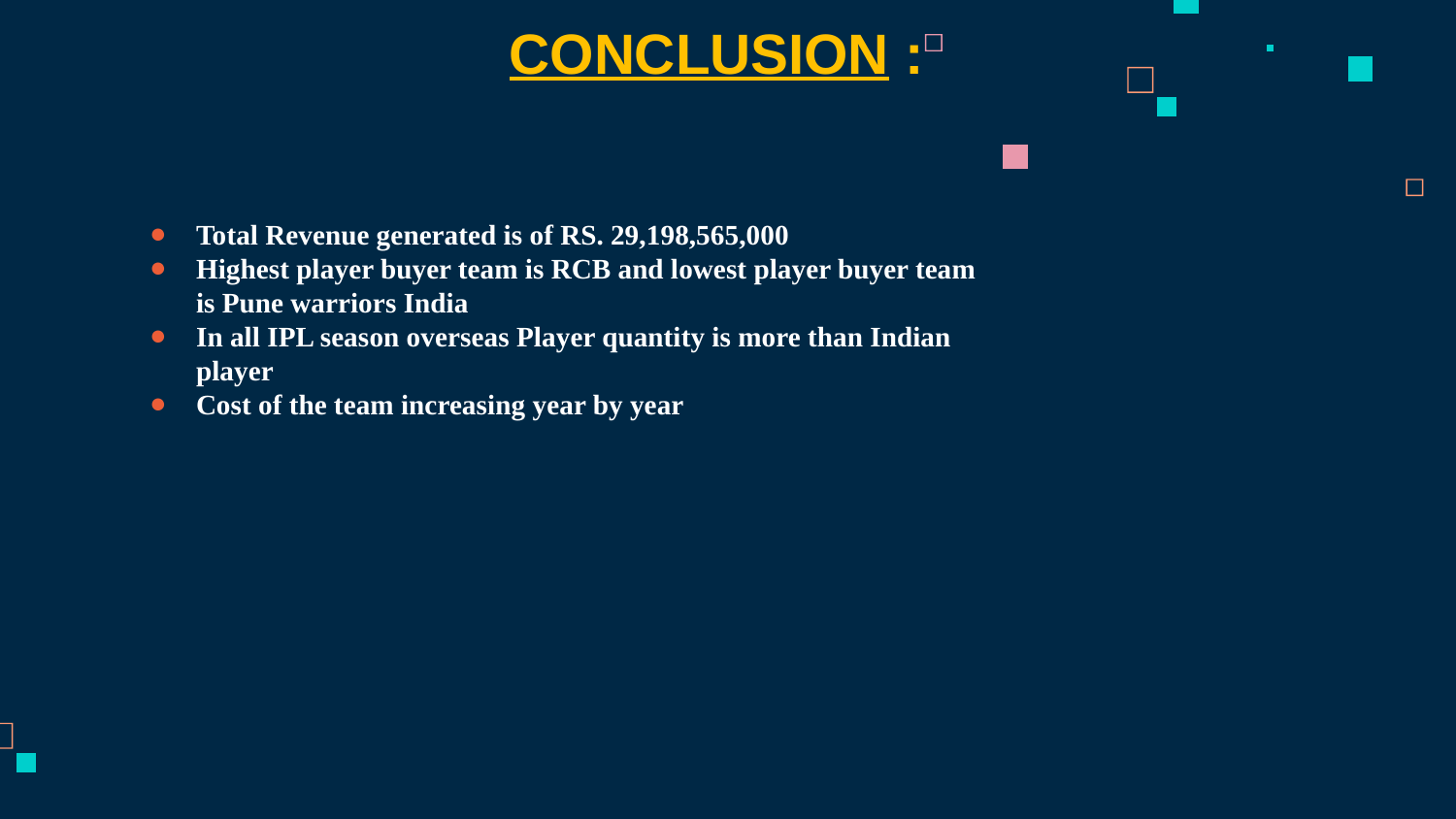

# CONCLUSION :

Total Revenue generated is of RS. 29,198,565,000
Highest player buyer team is RCB and lowest player buyer team is Pune warriors India
In all IPL season overseas Player quantity is more than Indian player
Cost of the team increasing year by year